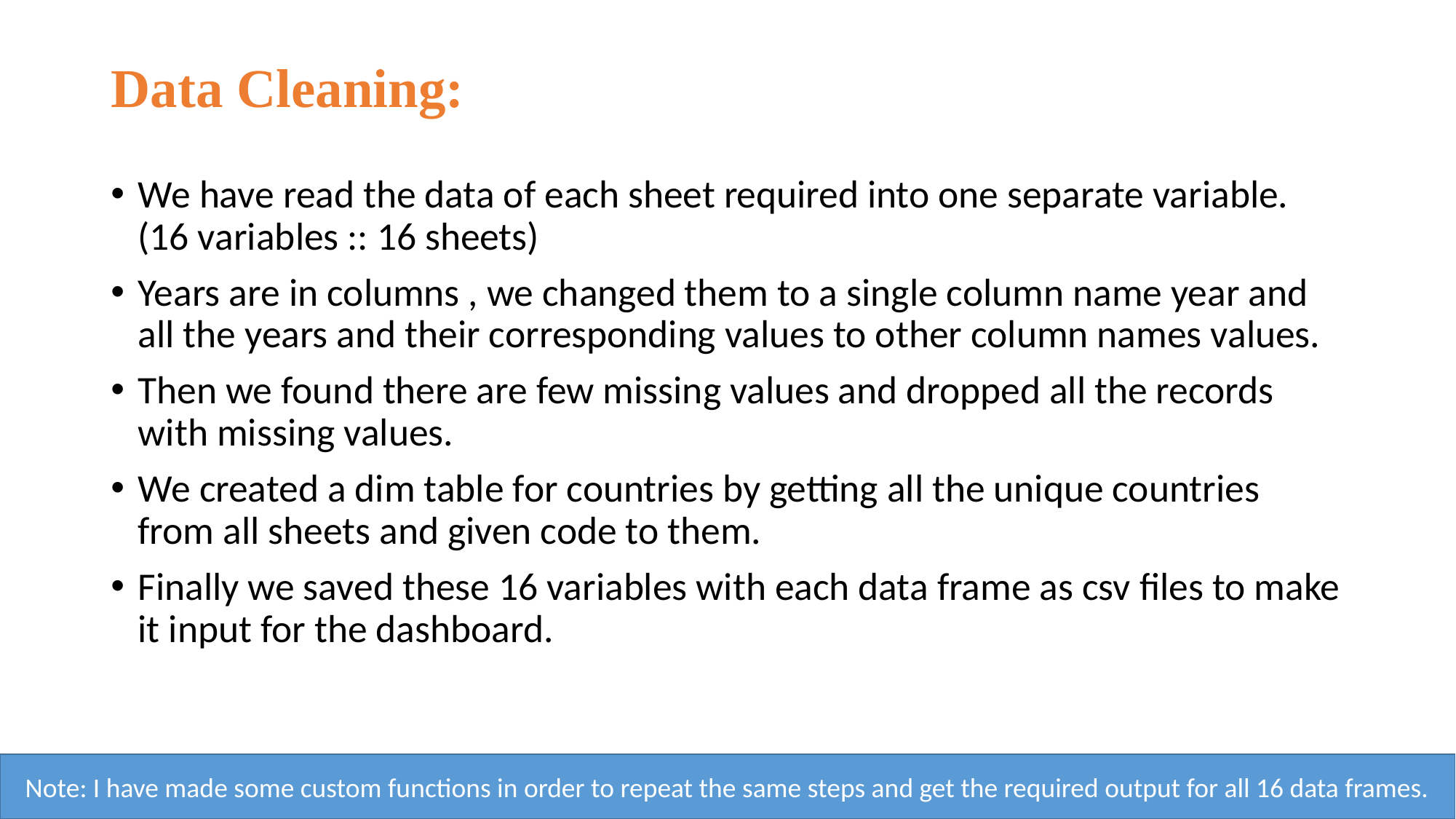

Data Cleaning:
We have read the data of each sheet required into one separate variable. (16 variables :: 16 sheets)
Years are in columns , we changed them to a single column name year and all the years and their corresponding values to other column names values.
Then we found there are few missing values and dropped all the records with missing values.
We created a dim table for countries by getting all the unique countries from all sheets and given code to them.
Finally we saved these 16 variables with each data frame as csv files to make it input for the dashboard.
Note: I have made some custom functions in order to repeat the same steps and get the required output for all 16 data frames.